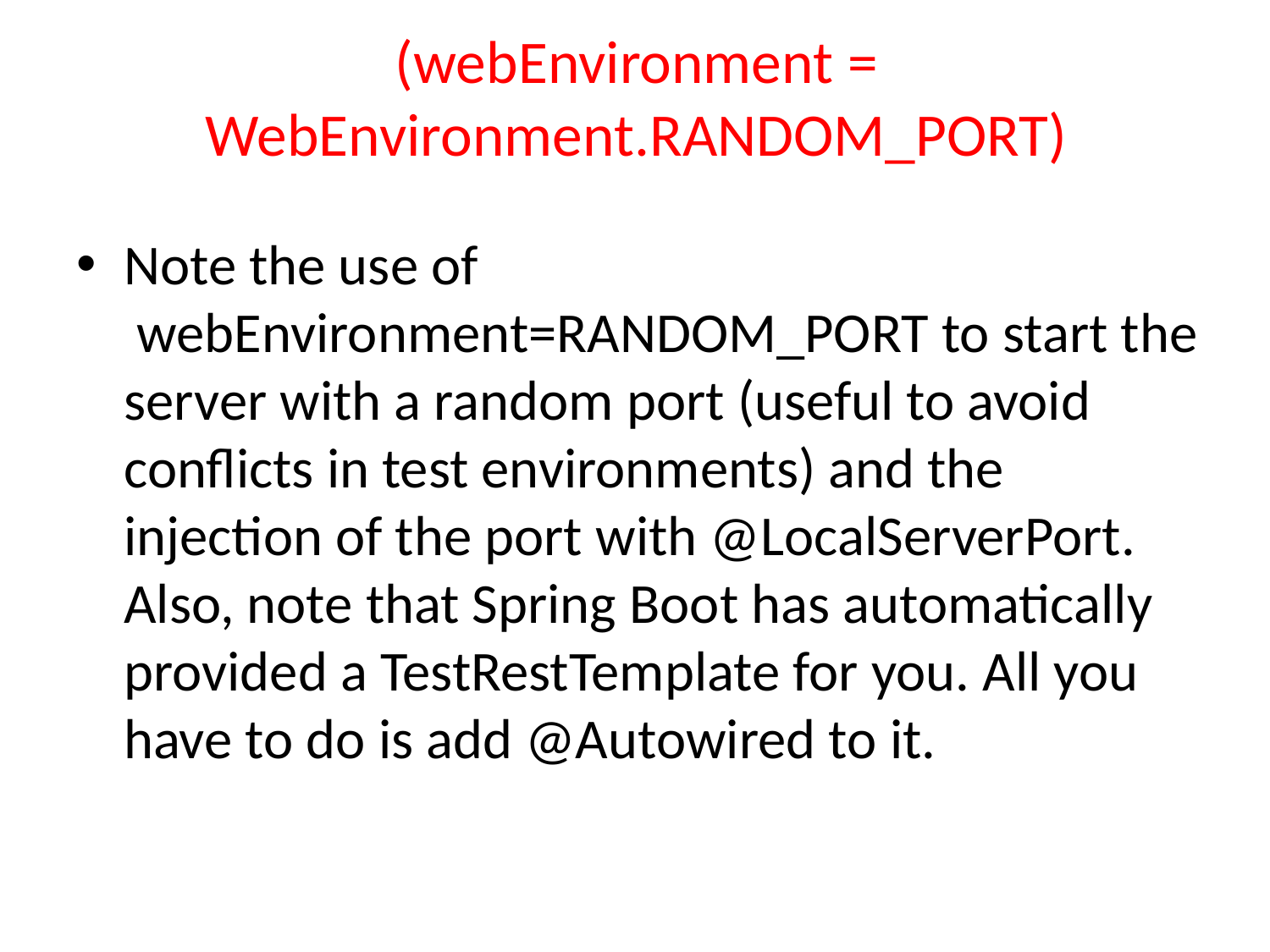

# (webEnvironment = WebEnvironment.RANDOM_PORT)
Note the use of  webEnvironment=RANDOM_PORT to start the server with a random port (useful to avoid conflicts in test environments) and the injection of the port with @LocalServerPort. Also, note that Spring Boot has automatically provided a TestRestTemplate for you. All you have to do is add @Autowired to it.